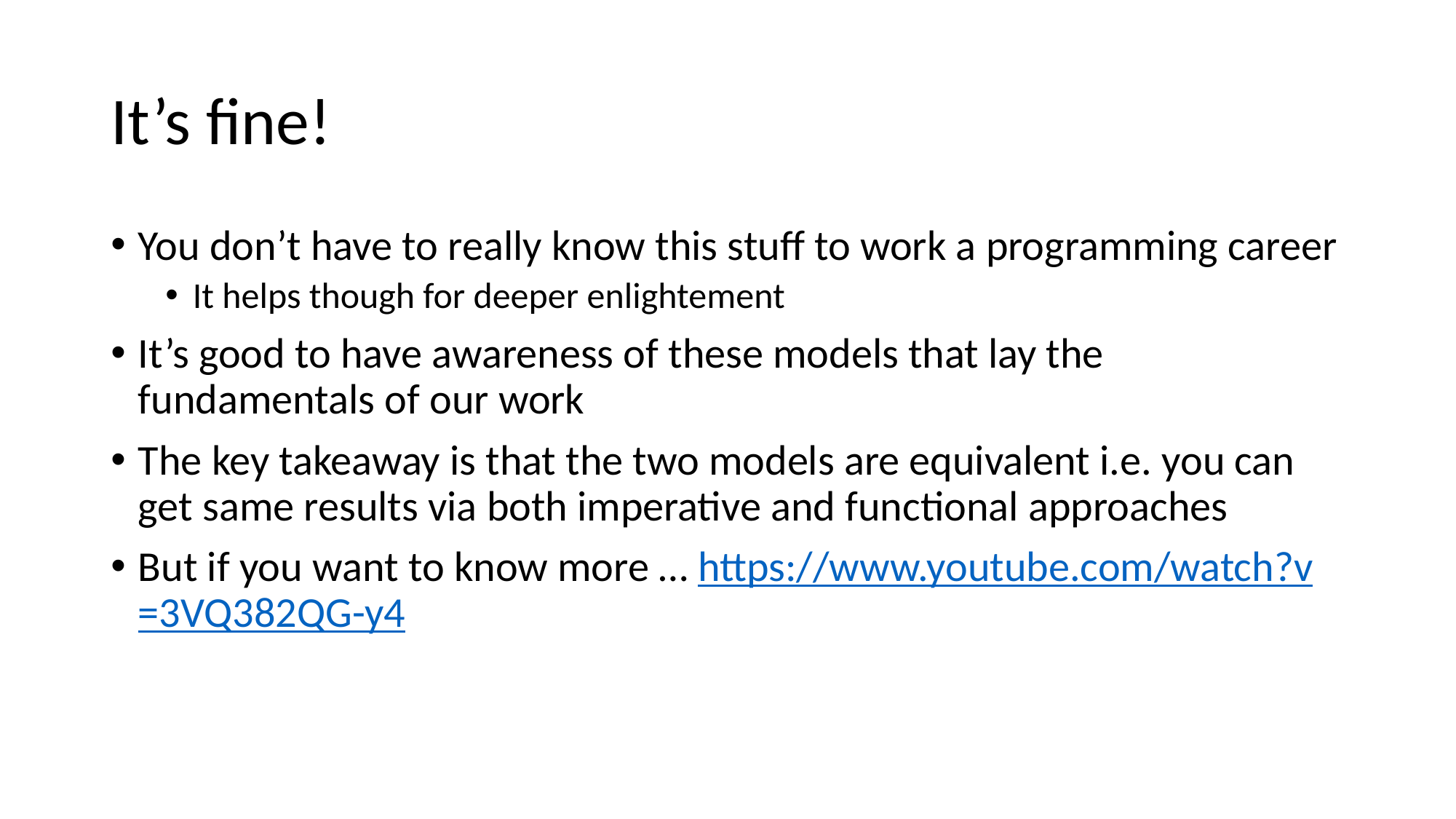

# It’s fine!
You don’t have to really know this stuff to work a programming career
It helps though for deeper enlightement
It’s good to have awareness of these models that lay the fundamentals of our work
The key takeaway is that the two models are equivalent i.e. you can get same results via both imperative and functional approaches
But if you want to know more … https://www.youtube.com/watch?v=3VQ382QG-y4